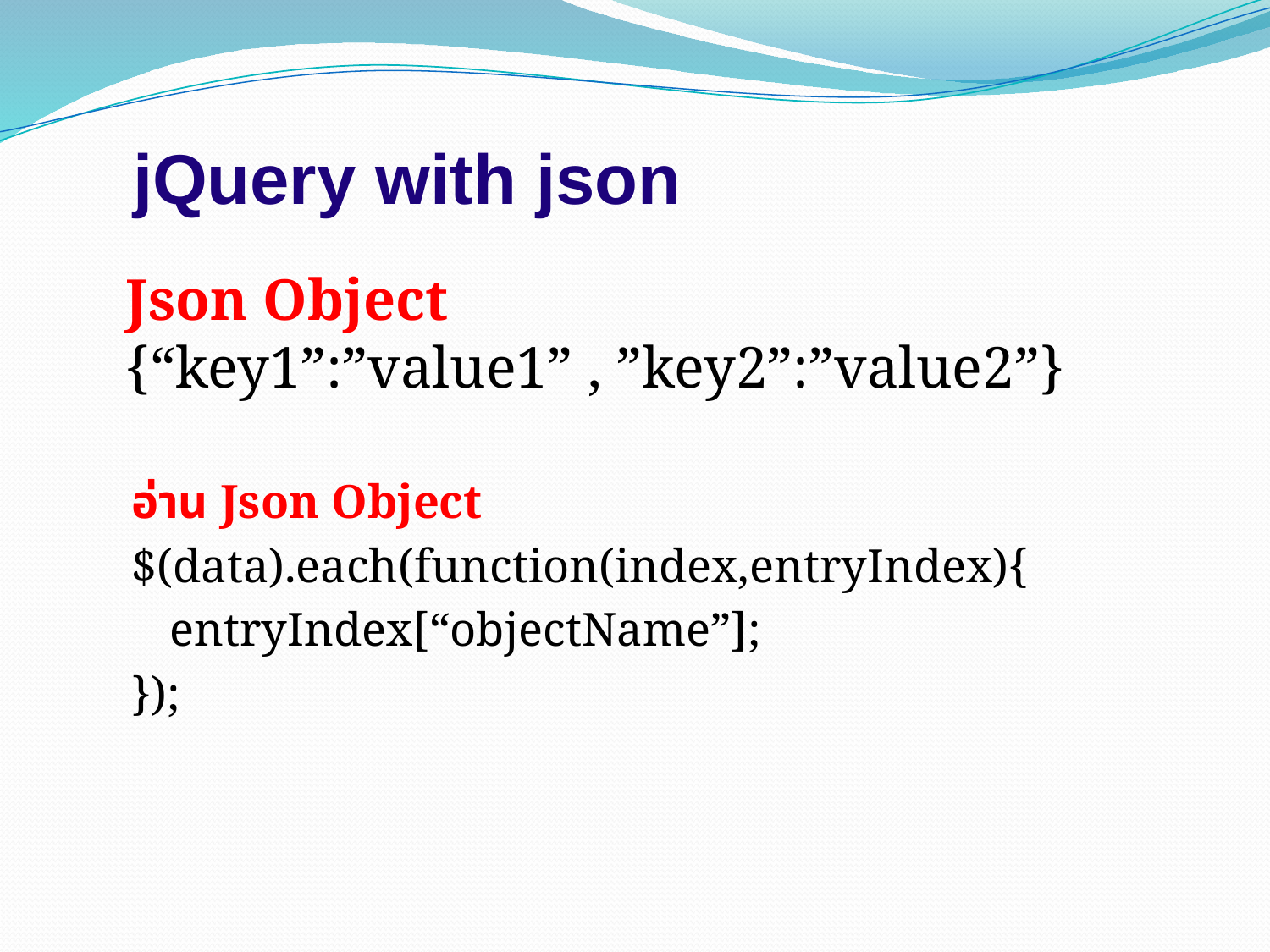

# jQuery with json
Json Object
{“key1”:”value1” , ”key2”:”value2”}
อ่าน Json Object
$(data).each(function(index,entryIndex){
	entryIndex[“objectName”];
});